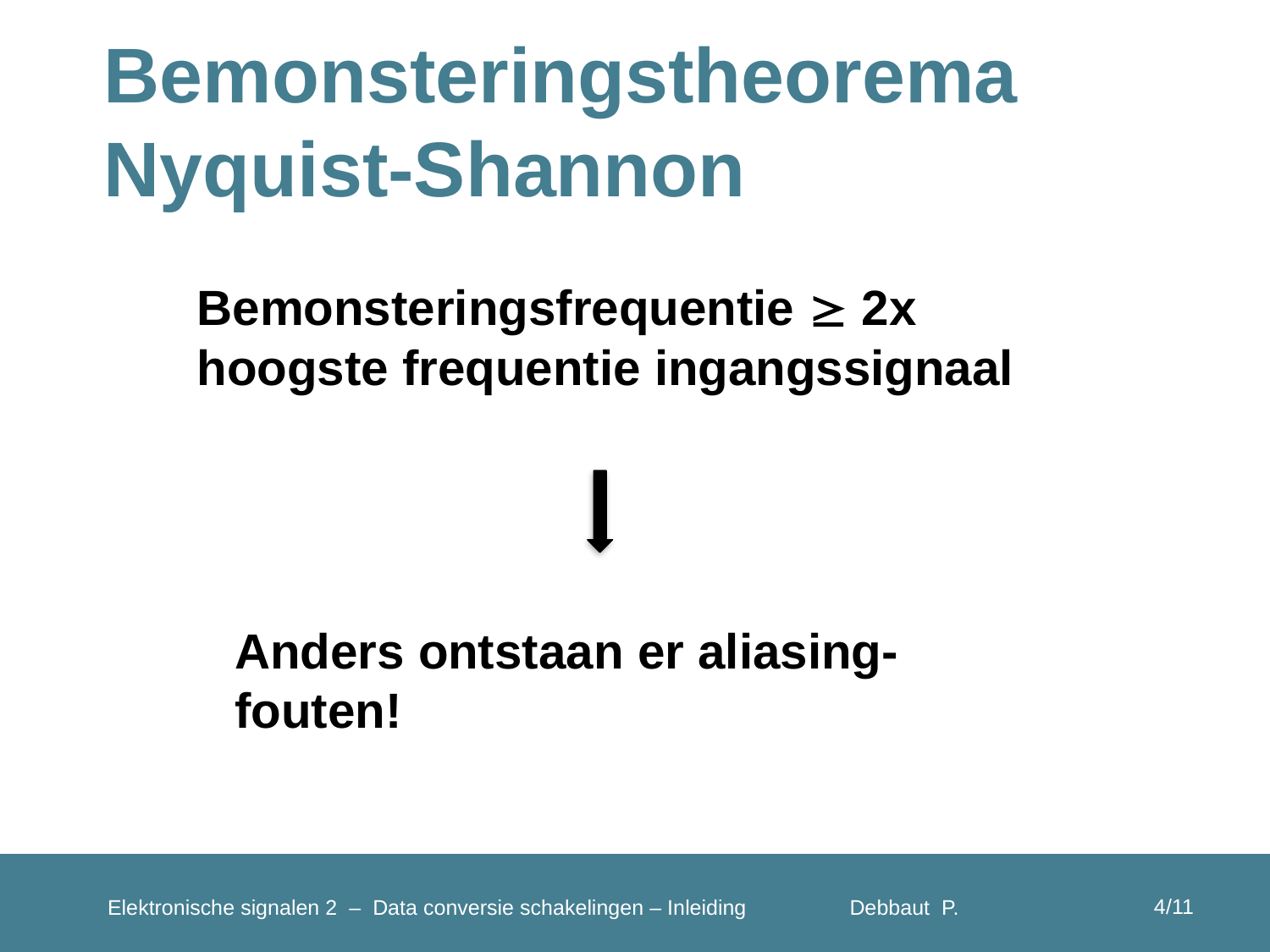

# Bemonsteringstheorema Nyquist-Shannon
Bemonsteringsfrequentie ≥ 2x hoogste frequentie ingangssignaal

Anders ontstaan er aliasing-fouten!
4/11
Elektronische signalen 2  –  Data conversie schakelingen – Inleiding
Debbaut  P.